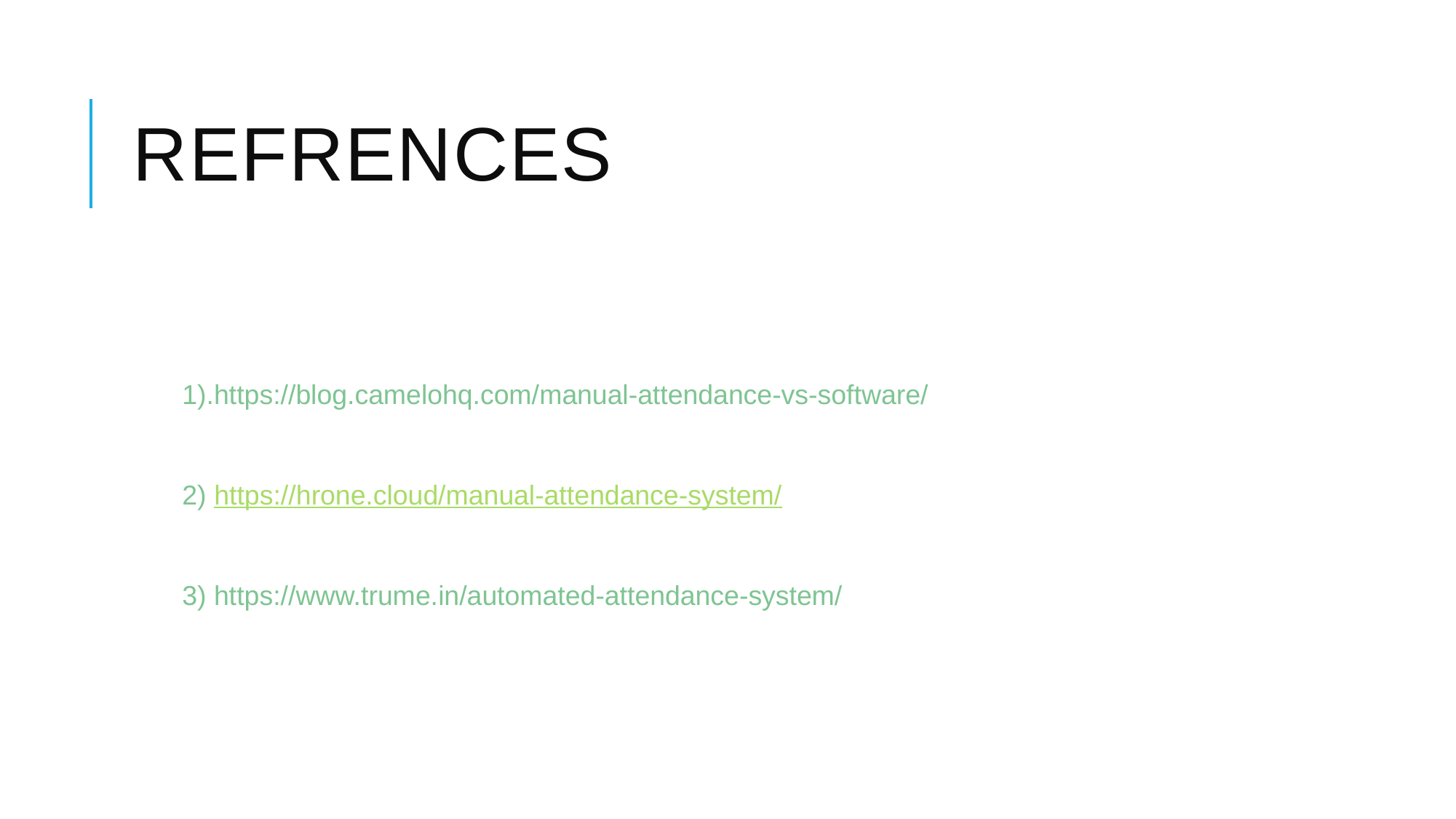

# REFRENCES

1).https://blog.camelohq.com/manual-attendance-vs-software/

2) https://hrone.cloud/manual-attendance-system/

3) https://www.trume.in/automated-attendance-system/